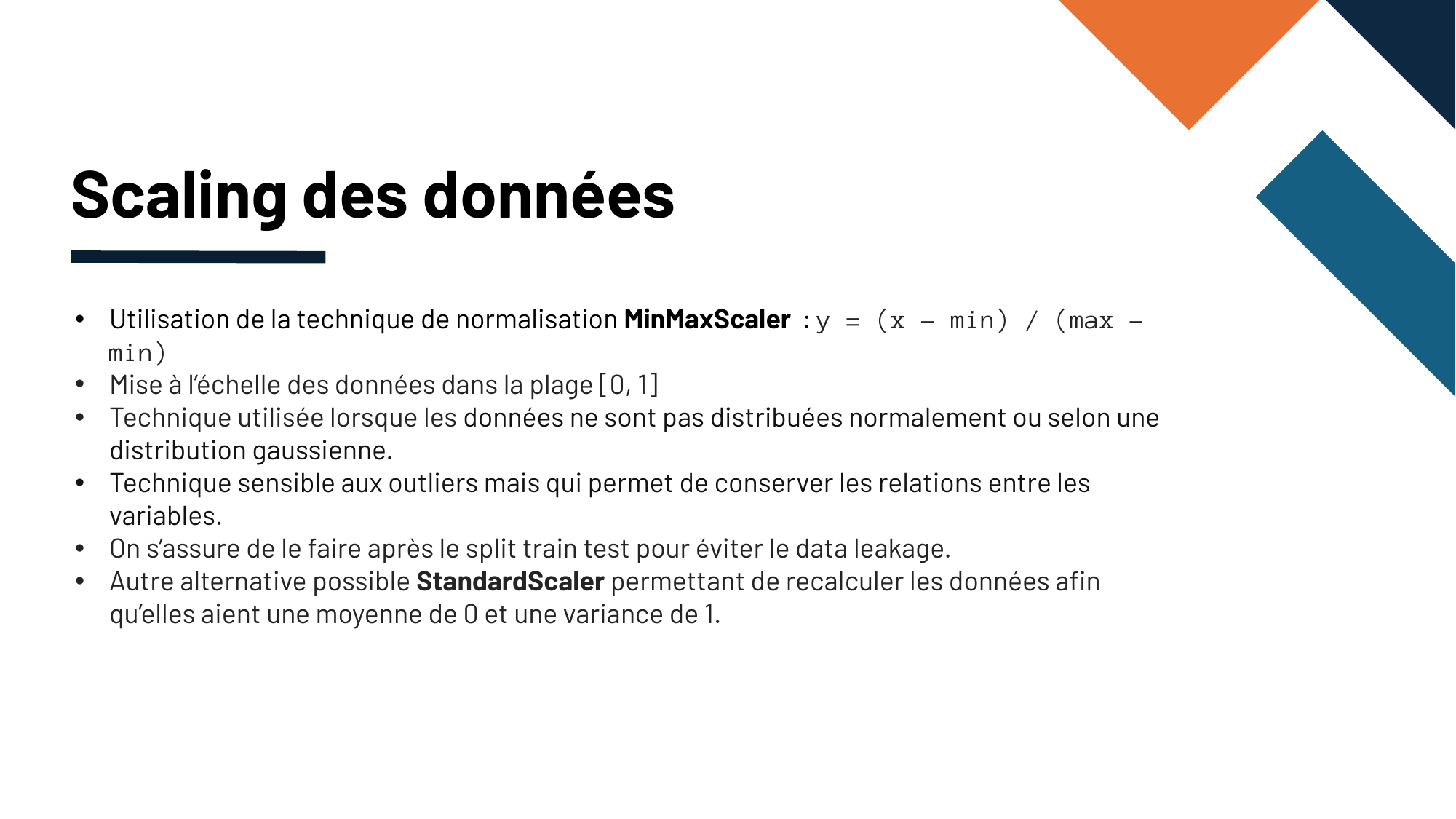

# Scaling des données
Utilisation de la technique de normalisation MinMaxScaler  : y = (x - min) / (max - min)
Mise à l’échelle des données dans la plage [0, 1]
Technique utilisée lorsque les données ne sont pas distribuées normalement ou selon une distribution gaussienne.
Technique sensible aux outliers mais qui permet de conserver les relations entre les variables.
On s’assure de le faire après le split train test pour éviter le data leakage.
Autre alternative possible StandardScaler permettant de recalculer les données afin qu’elles aient une moyenne de 0 et une variance de 1.